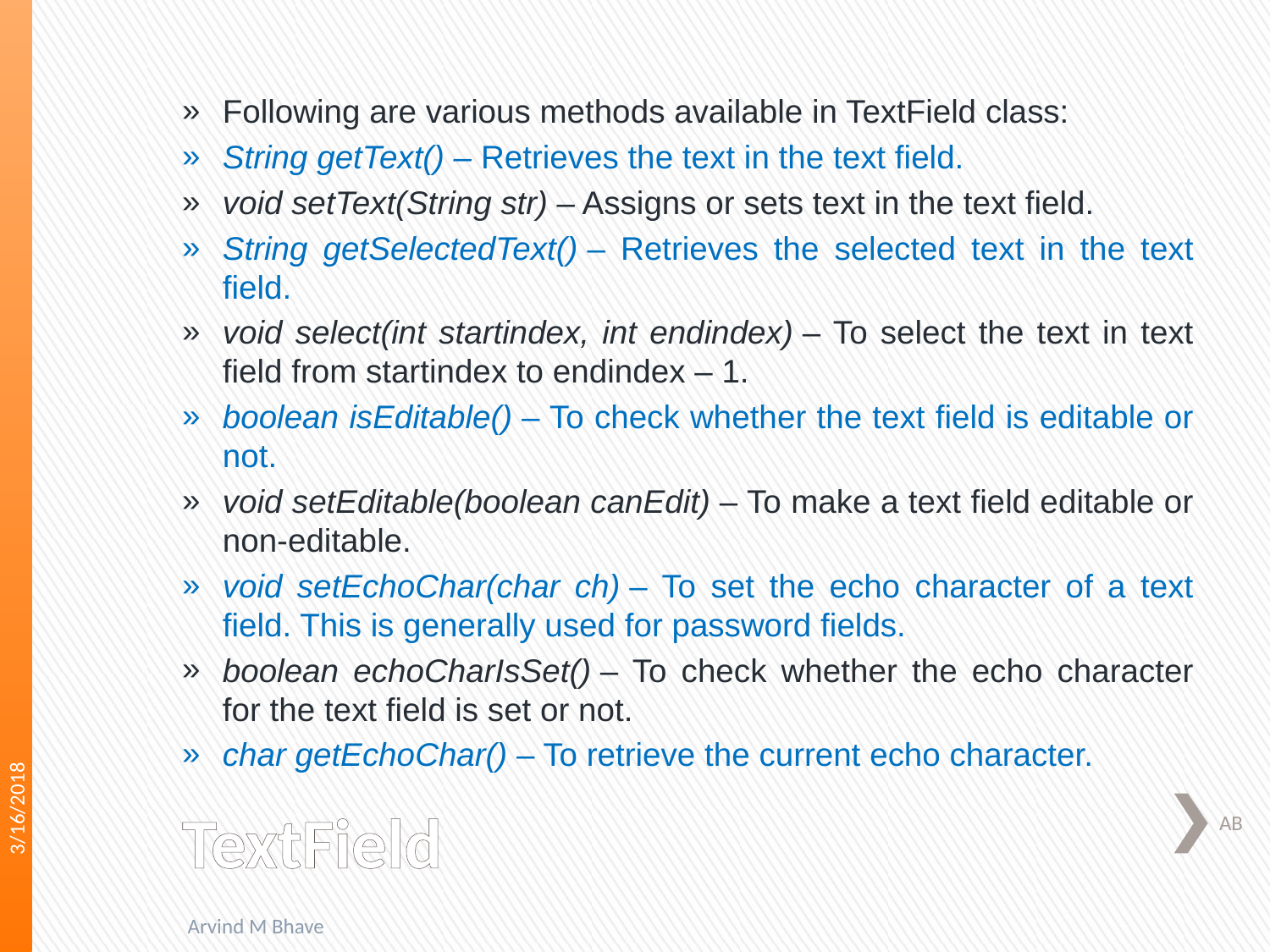

Following are various methods available in TextField class:
String getText() – Retrieves the text in the text field.
void setText(String str) – Assigns or sets text in the text field.
String getSelectedText() – Retrieves the selected text in the text field.
void select(int startindex, int endindex) – To select the text in text field from startindex to endindex – 1.
boolean isEditable() – To check whether the text field is editable or not.
void setEditable(boolean canEdit) – To make a text field editable or non-editable.
void setEchoChar(char ch) – To set the echo character of a text field. This is generally used for password fields.
boolean echoCharIsSet() – To check whether the echo character for the text field is set or not.
char getEchoChar() – To retrieve the current echo character.

3/16/2018
# TextField
AB
Arvind M Bhave